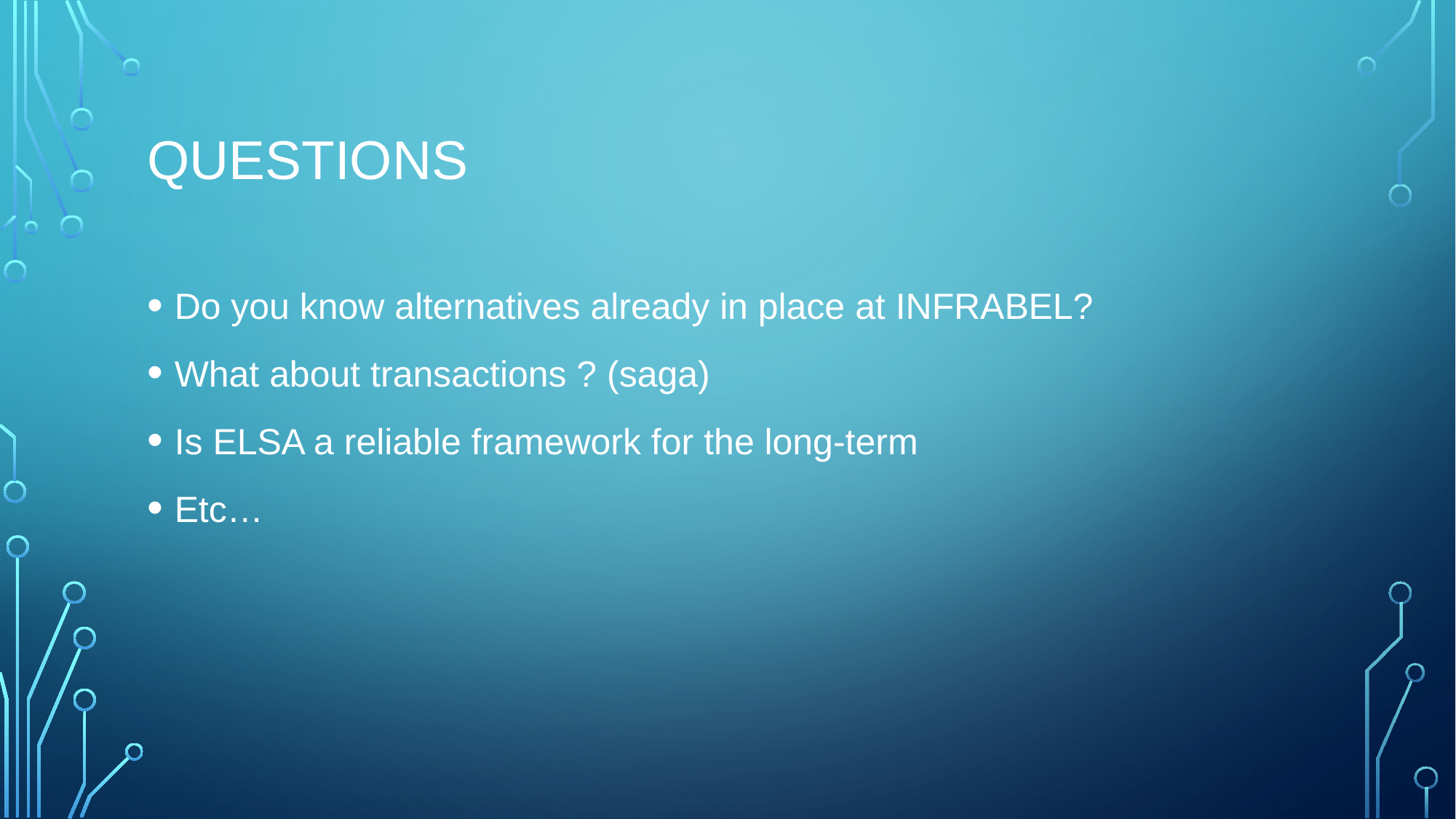

# Questions
Do you know alternatives already in place at INFRABEL?
What about transactions ? (saga)
Is ELSA a reliable framework for the long-term
Etc…